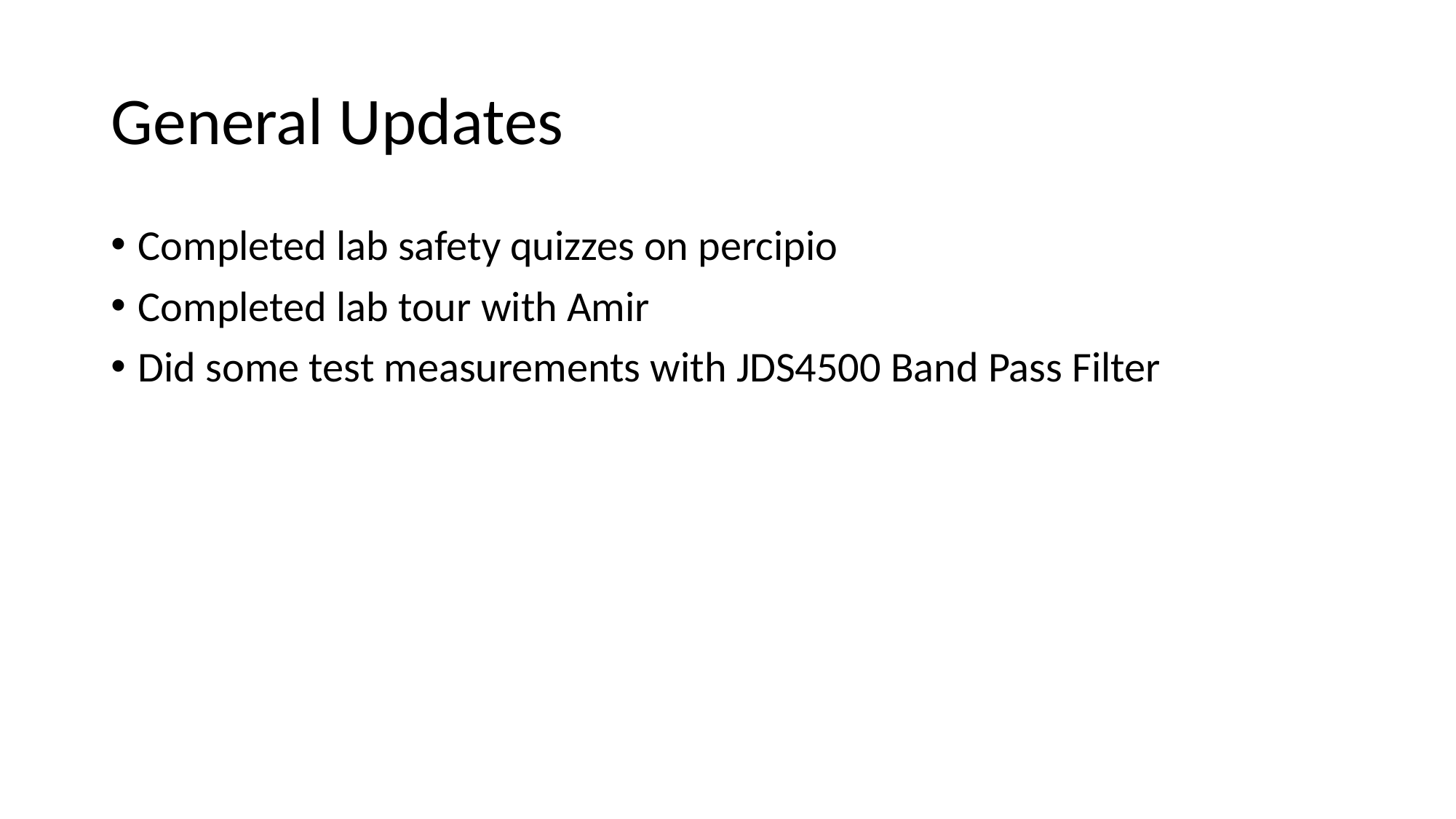

# General Updates
Completed lab safety quizzes on percipio
Completed lab tour with Amir
Did some test measurements with JDS4500 Band Pass Filter